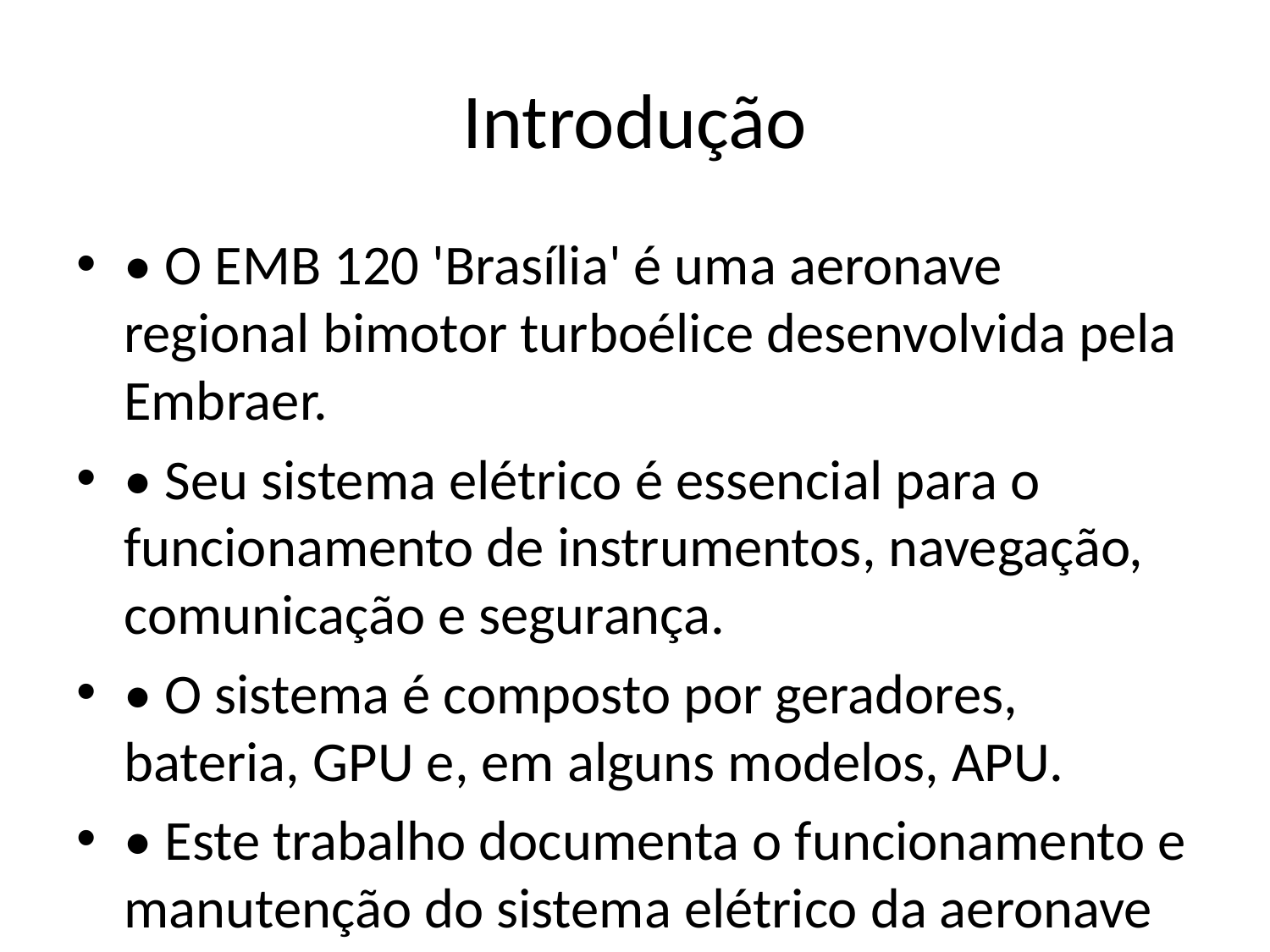

# Introdução
• O EMB 120 'Brasília' é uma aeronave regional bimotor turboélice desenvolvida pela Embraer.
• Seu sistema elétrico é essencial para o funcionamento de instrumentos, navegação, comunicação e segurança.
• O sistema é composto por geradores, bateria, GPU e, em alguns modelos, APU.
• Este trabalho documenta o funcionamento e manutenção do sistema elétrico da aeronave localizada na Fatec-SJC.